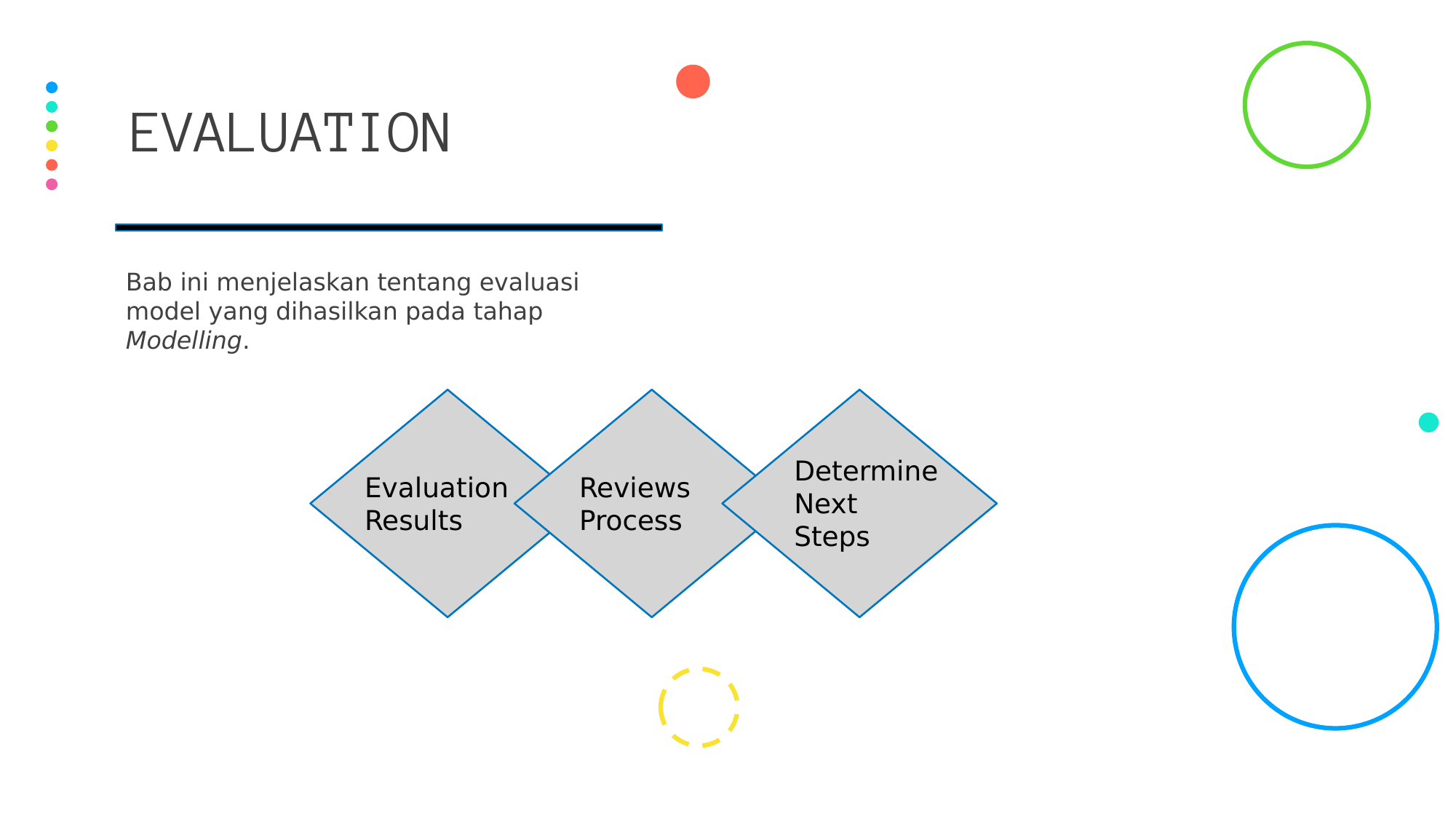

# Evaluation

Bab ini menjelaskan tentang evaluasi model yang dihasilkan pada tahap Modelling.

Determine
Next
Steps
Reviews
Process
Evaluation
Results